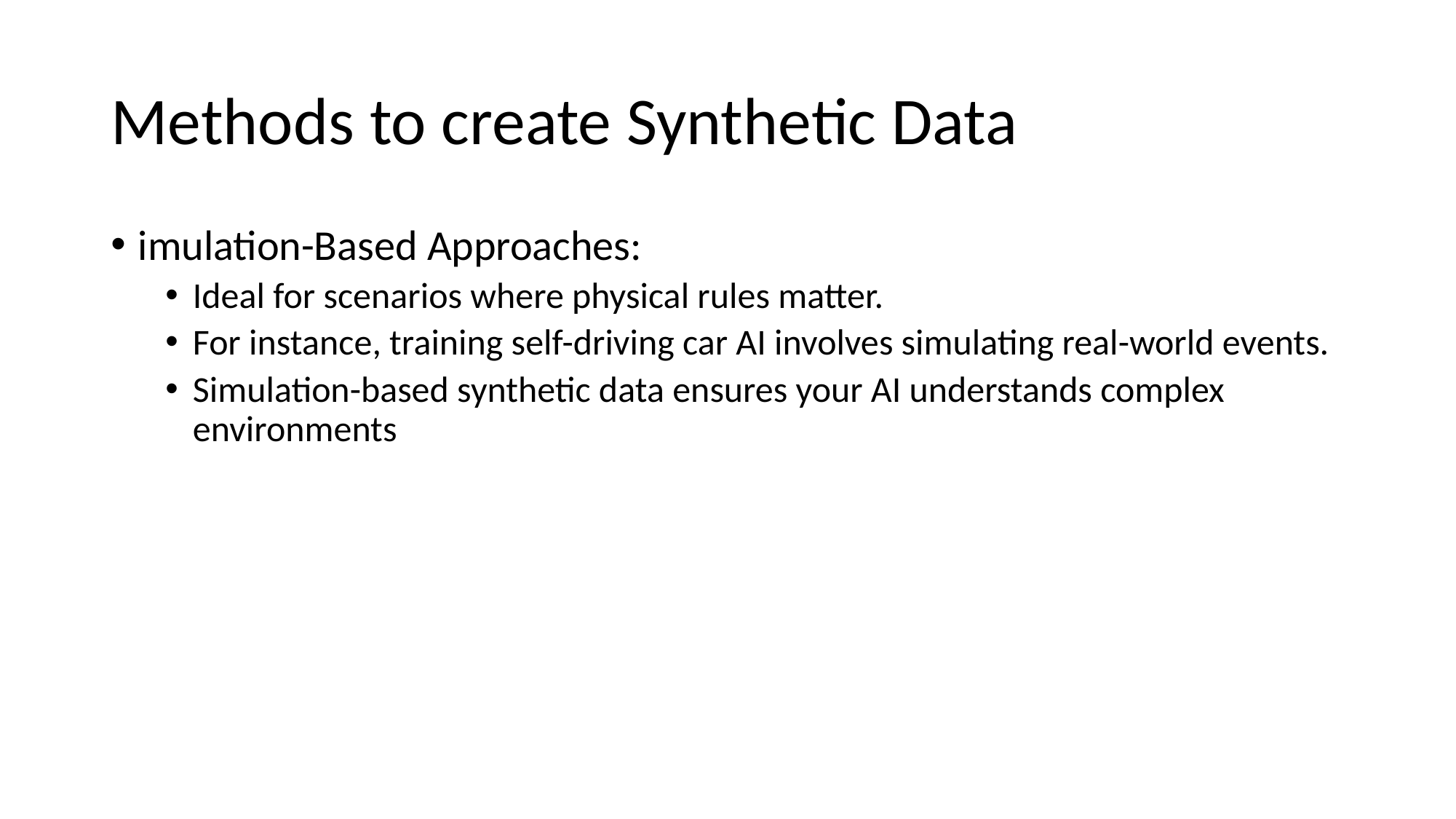

# Methods to create Synthetic Data
imulation-Based Approaches:
Ideal for scenarios where physical rules matter.
For instance, training self-driving car AI involves simulating real-world events.
Simulation-based synthetic data ensures your AI understands complex environments